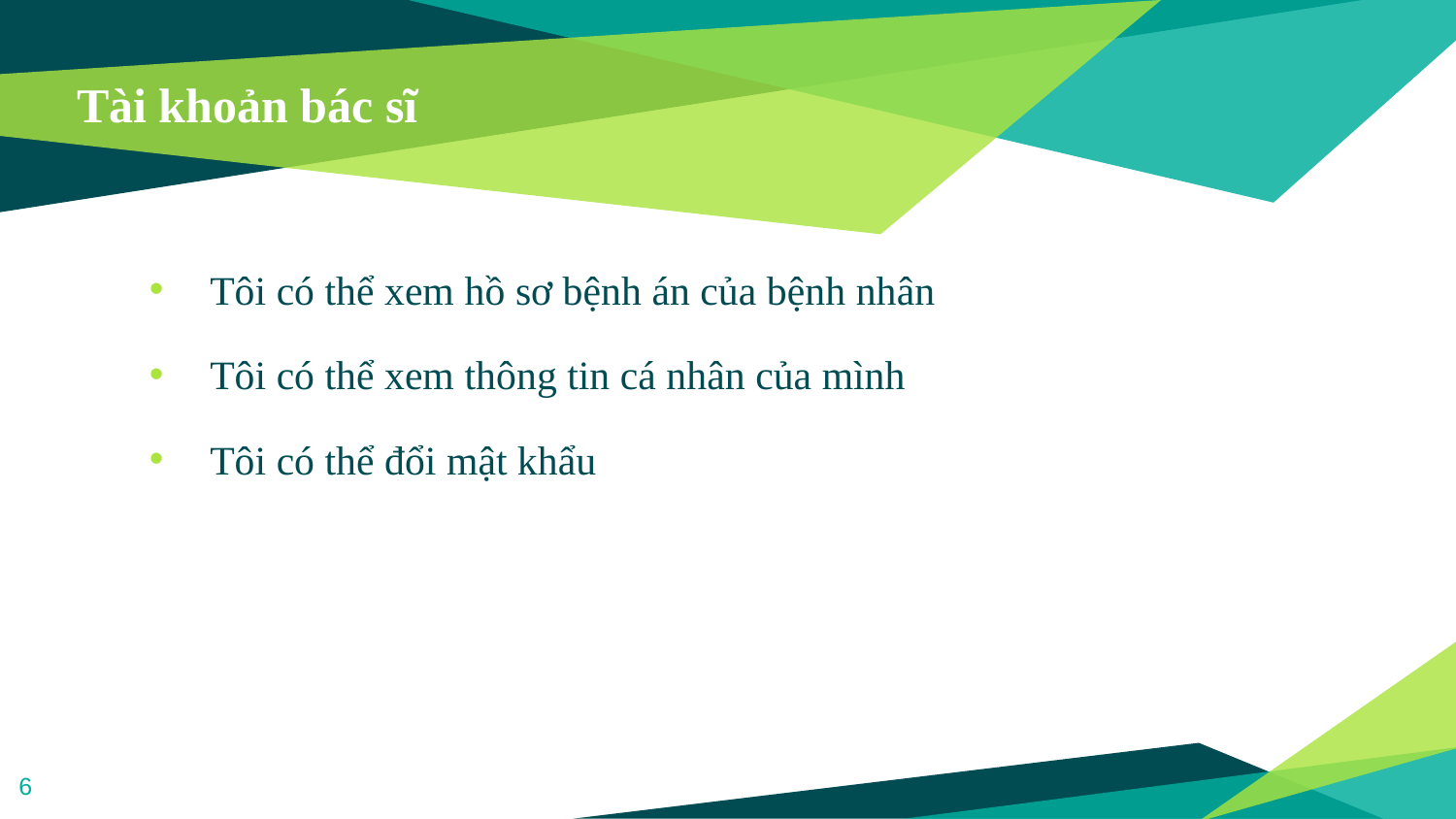

# Tài khoản bác sĩ
Tôi có thể xem hồ sơ bệnh án của bệnh nhân
Tôi có thể xem thông tin cá nhân của mình
Tôi có thể đổi mật khẩu
6